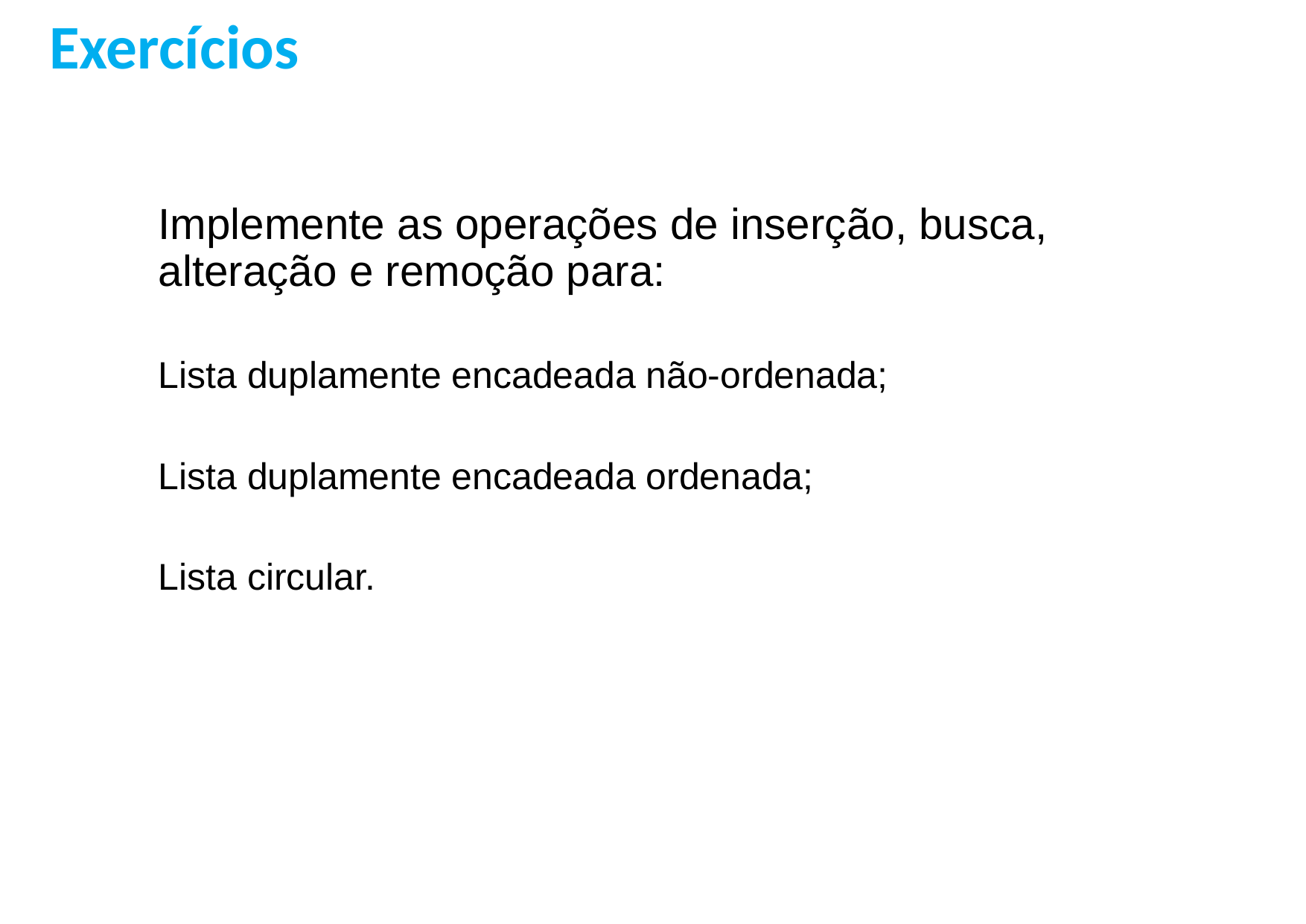

Exercícios
Implemente as operações de inserção, busca, alteração e remoção para:

Lista duplamente encadeada não-ordenada;

Lista duplamente encadeada ordenada;

Lista circular.